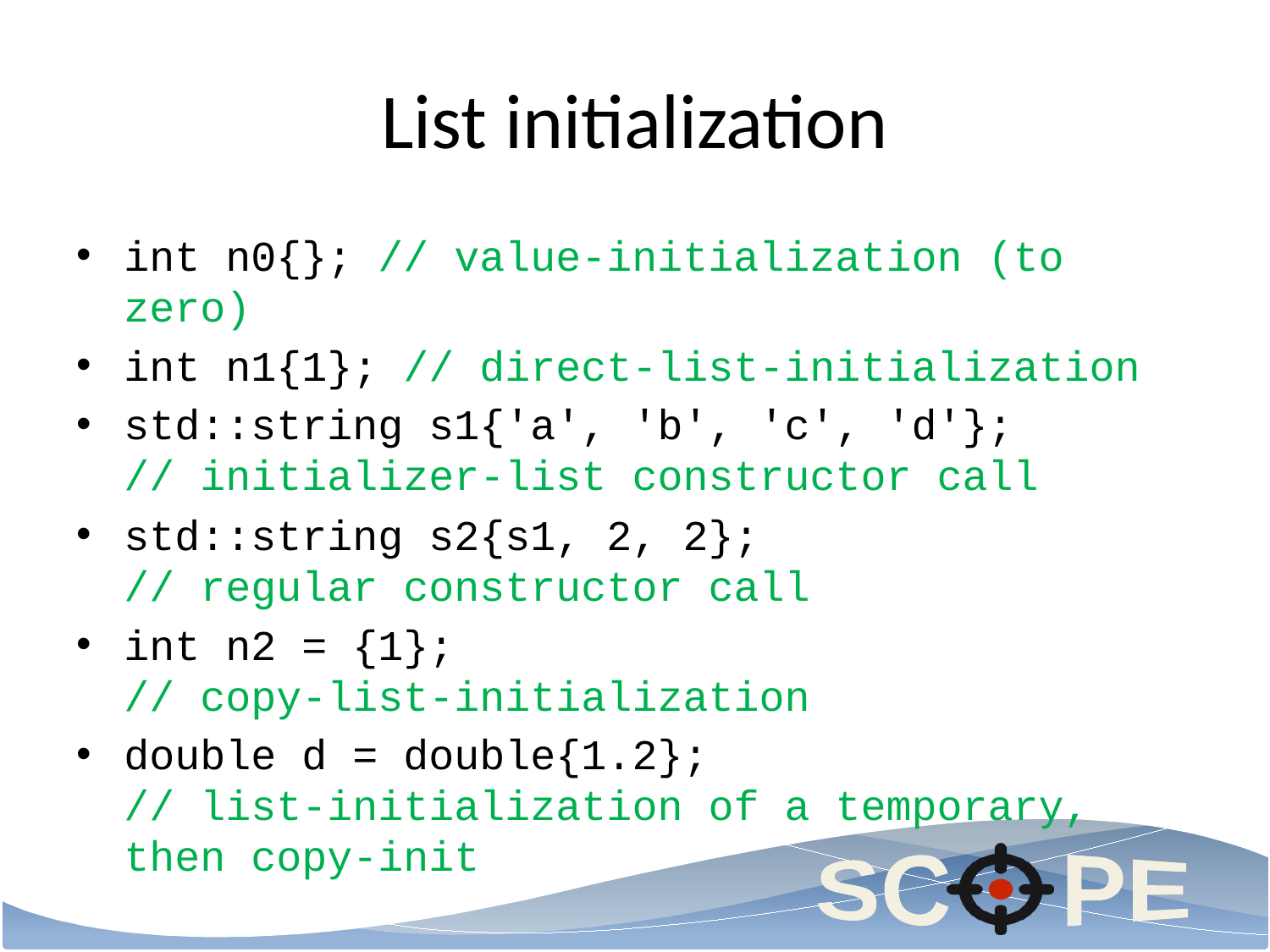

# List initialization
int n0{}; // value-initialization (to zero)
int n1{1}; // direct-list-initialization
std::string s1{'a', 'b', 'c', 'd'};
// initializer-list constructor call
std::string s2{s1, 2, 2};
// regular constructor call
int n2 = {1};
// copy-list-initialization
double d = double{1.2};
// list-initialization of a temporary, then copy-init